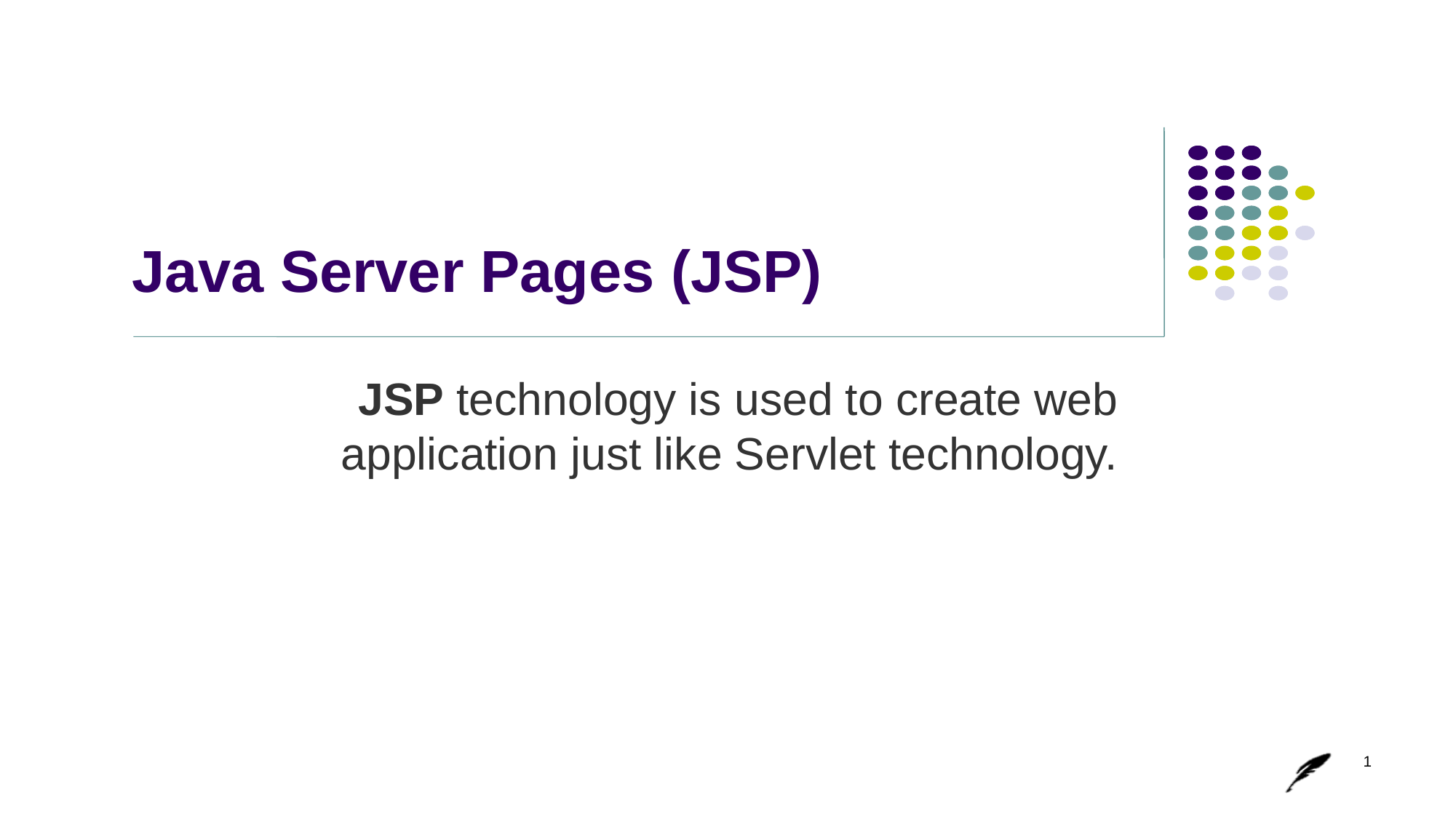

# Java Server Pages (JSP)
JSP technology is used to create web application just like Servlet technology.
1